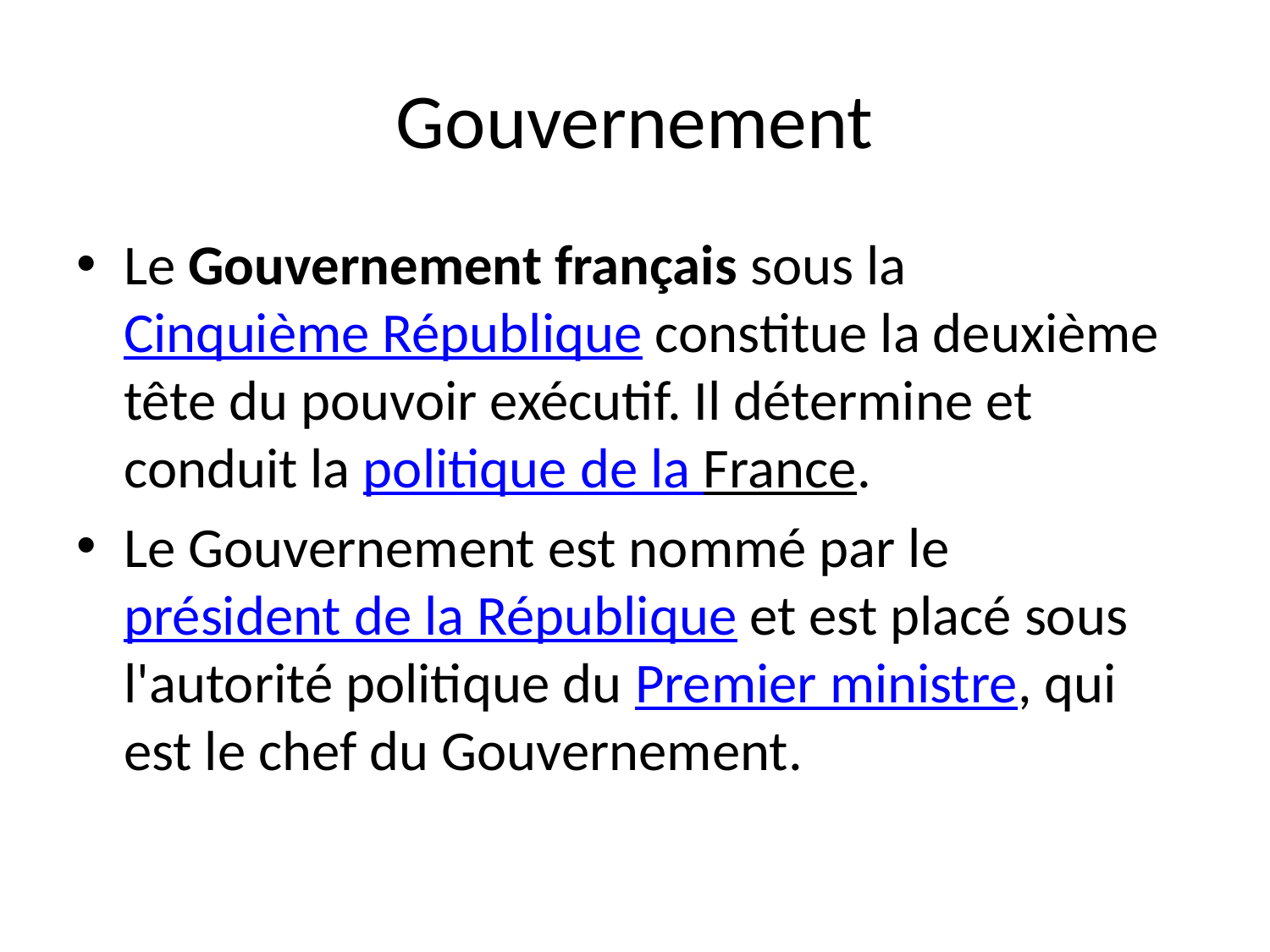

# Gouvernement
Le Gouvernement français sous la Cinquième République constitue la deuxième tête du pouvoir exécutif. Il détermine et conduit la politique de la France.
Le Gouvernement est nommé par le président de la République et est placé sous l'autorité politique du Premier ministre, qui est le chef du Gouvernement.